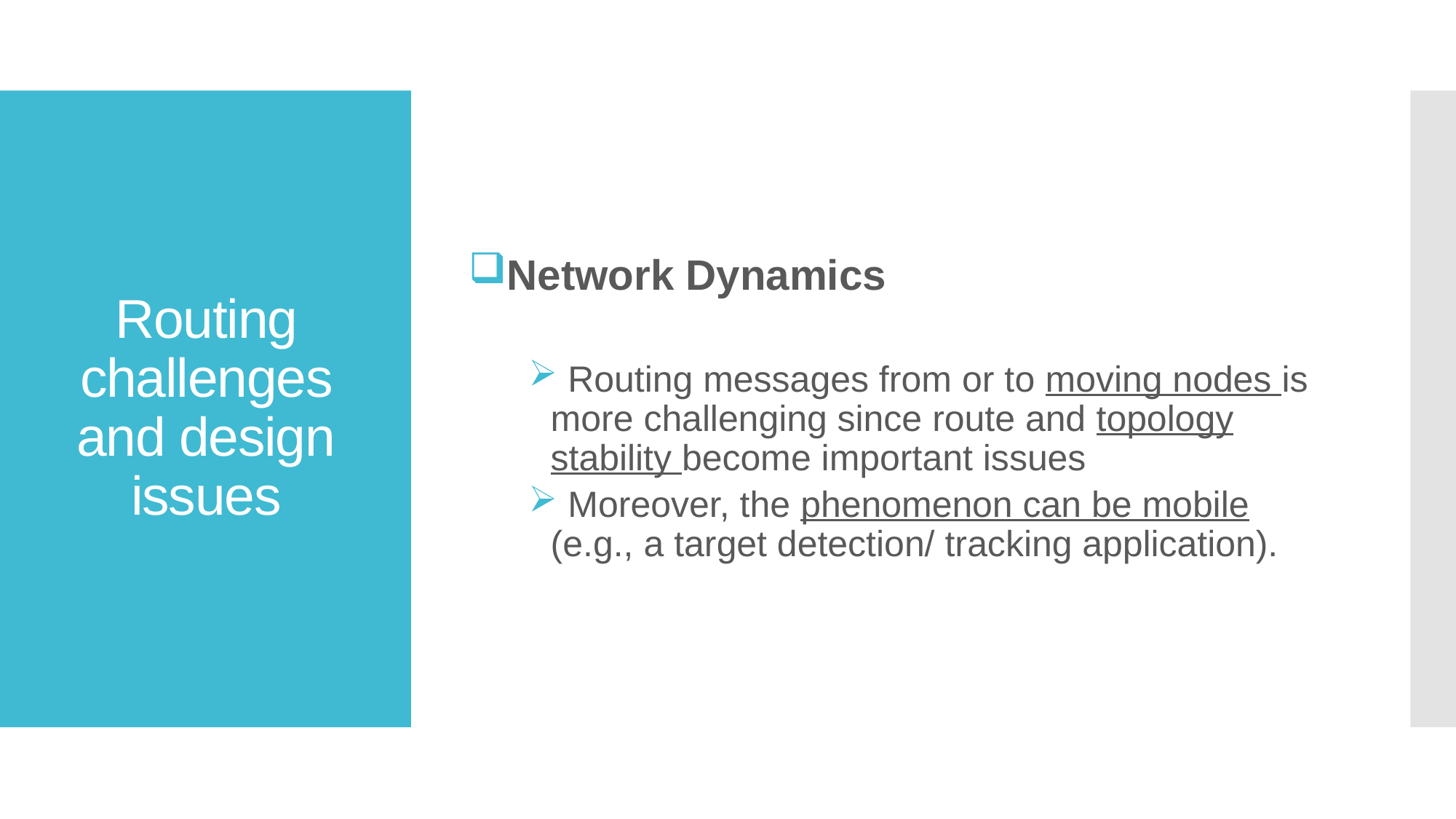

Network Dynamics

 Routing messages from or to moving nodes is more challenging since route and topology stability become important issues
 Moreover, the phenomenon can be mobile (e.g., a target detection/ tracking application).
# Routing challenges and design issues